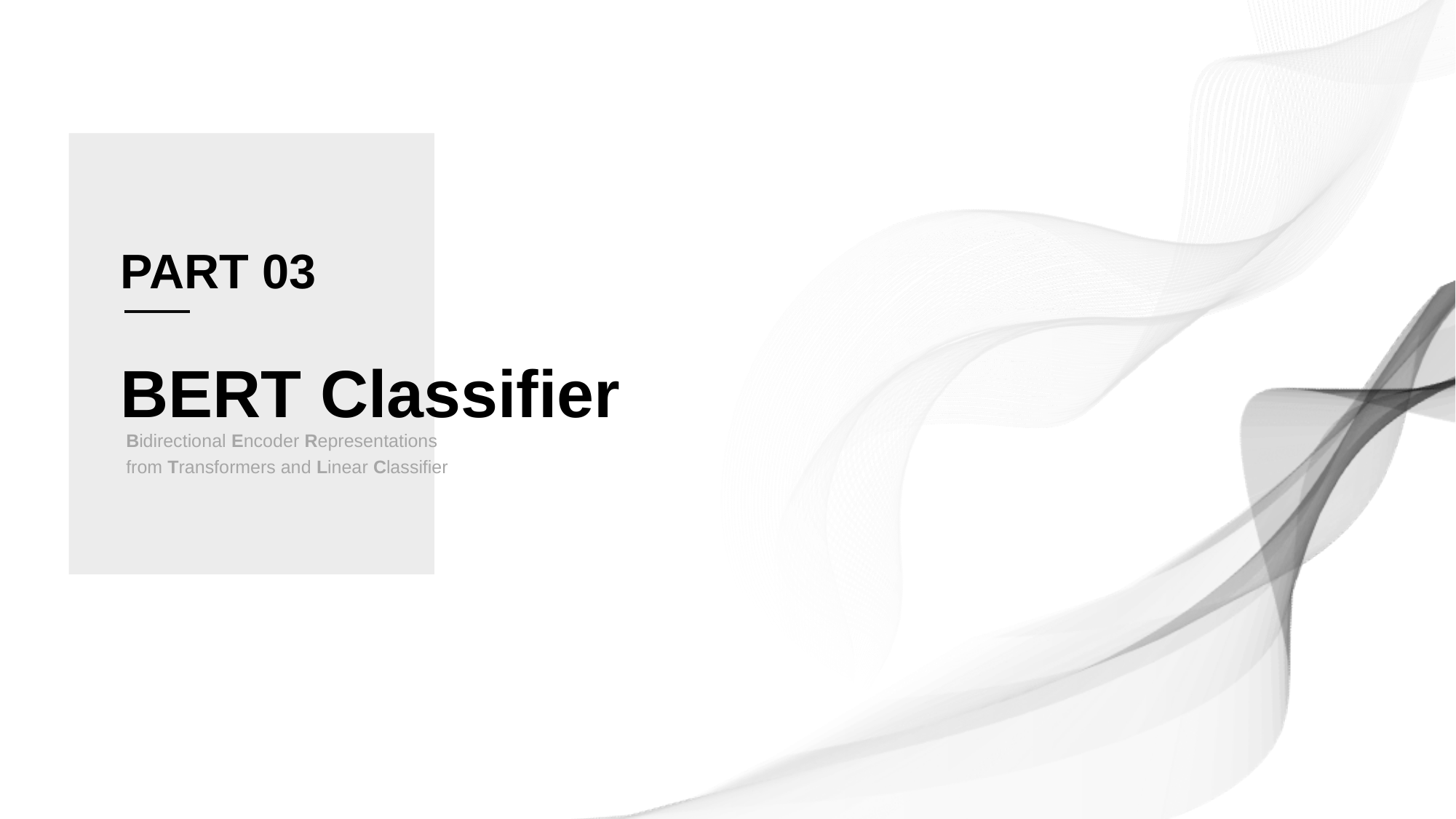

PART 03
BERT Classifier
Bidirectional Encoder Representations from Transformers and Linear Classifier